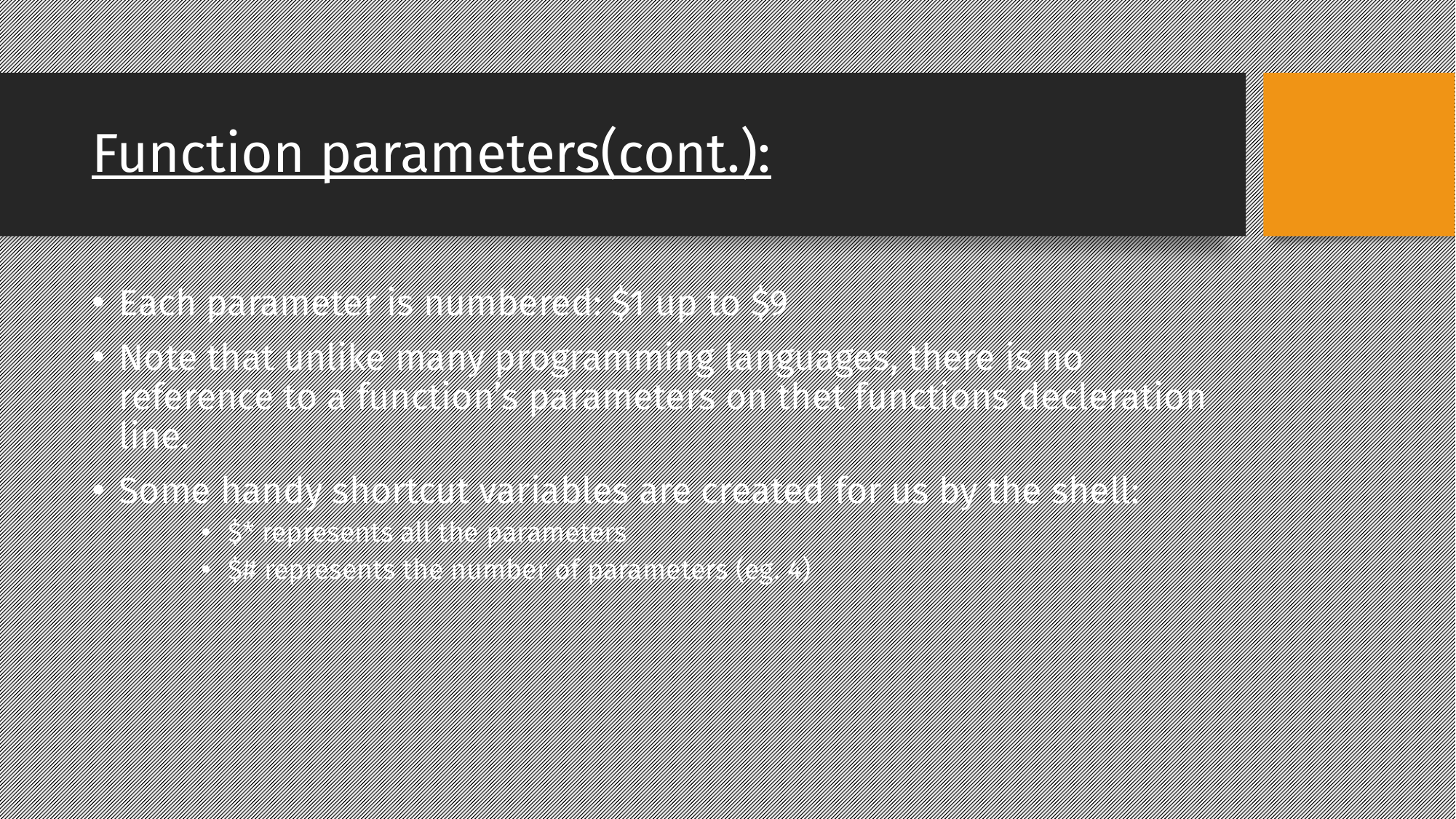

Function parameters(cont.):
Each parameter is numbered: $1 up to $9
Note that unlike many programming languages, there is no reference to a function’s parameters on thet functions decleration line.
Some handy shortcut variables are created for us by the shell:
$* represents all the parameters
$# represents the number of parameters (eg. 4)